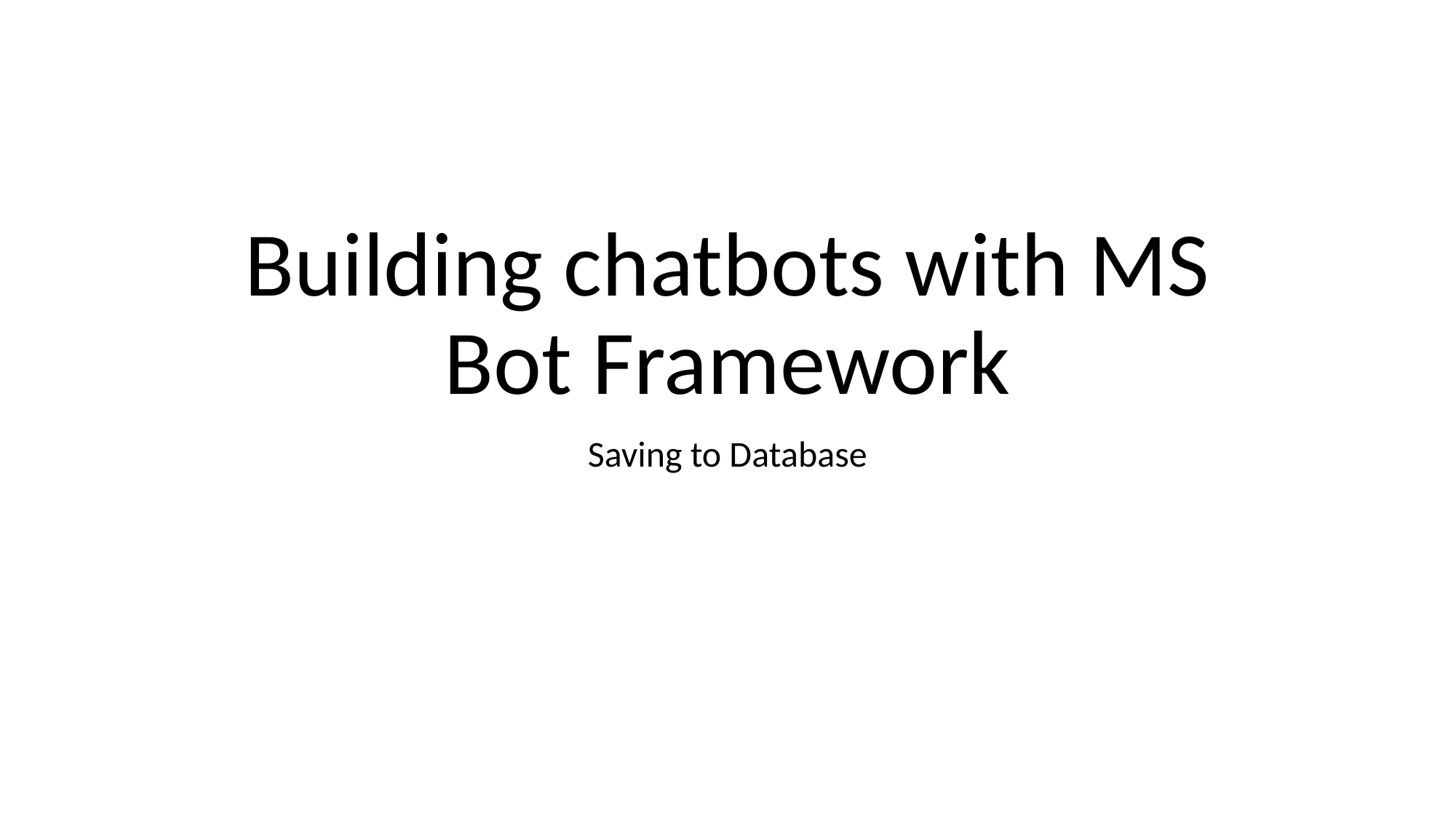

# Building chatbots with MS Bot Framework
Saving to Database